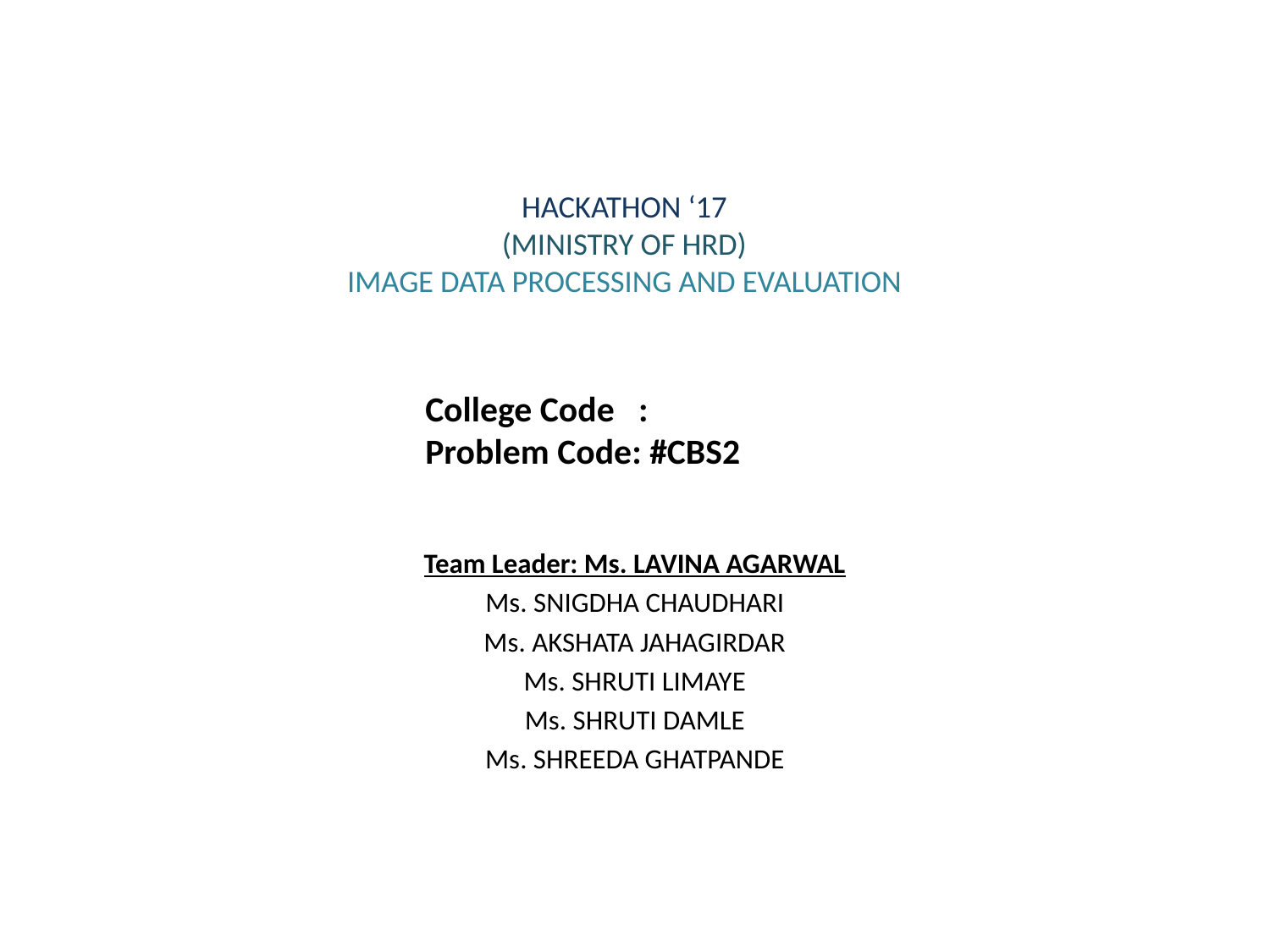

# HACKATHON ‘17 (MINISTRY OF HRD) IMAGE DATA PROCESSING AND EVALUATION
College Code   :
Problem Code: #CBS2
Team Leader: Ms. LAVINA AGARWAL
Ms. SNIGDHA CHAUDHARI
Ms. AKSHATA JAHAGIRDAR
Ms. SHRUTI LIMAYE
Ms. SHRUTI DAMLE
Ms. SHREEDA GHATPANDE